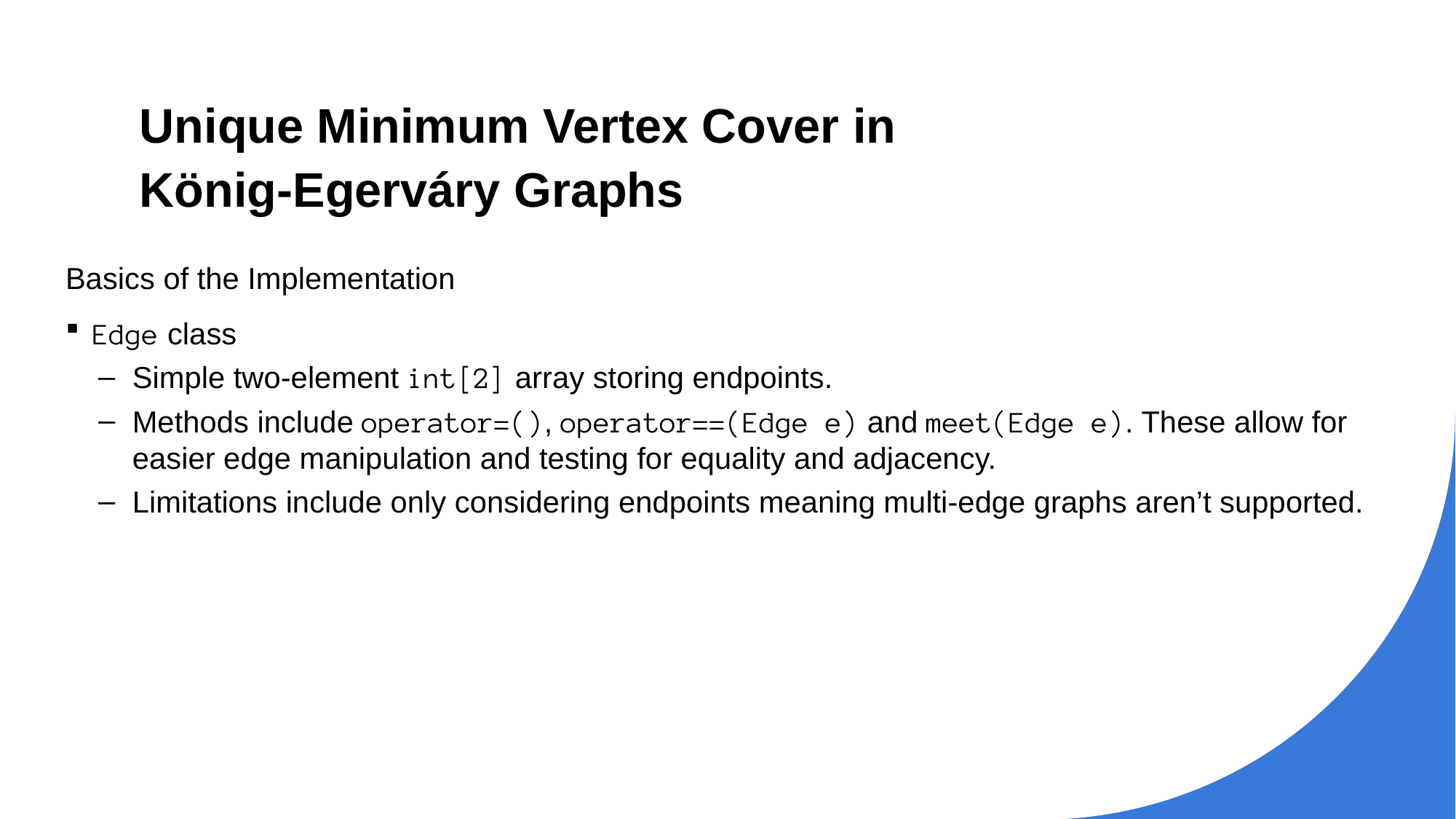

# Unique Minimum Vertex Cover in König-Egerváry Graphs
Basics of the Implementation
Edge class
Simple two-element int[2] array storing endpoints.
Methods include operator=(), operator==(Edge e) and meet(Edge e). These allow for easier edge manipulation and testing for equality and adjacency.
Limitations include only considering endpoints meaning multi-edge graphs aren’t supported.